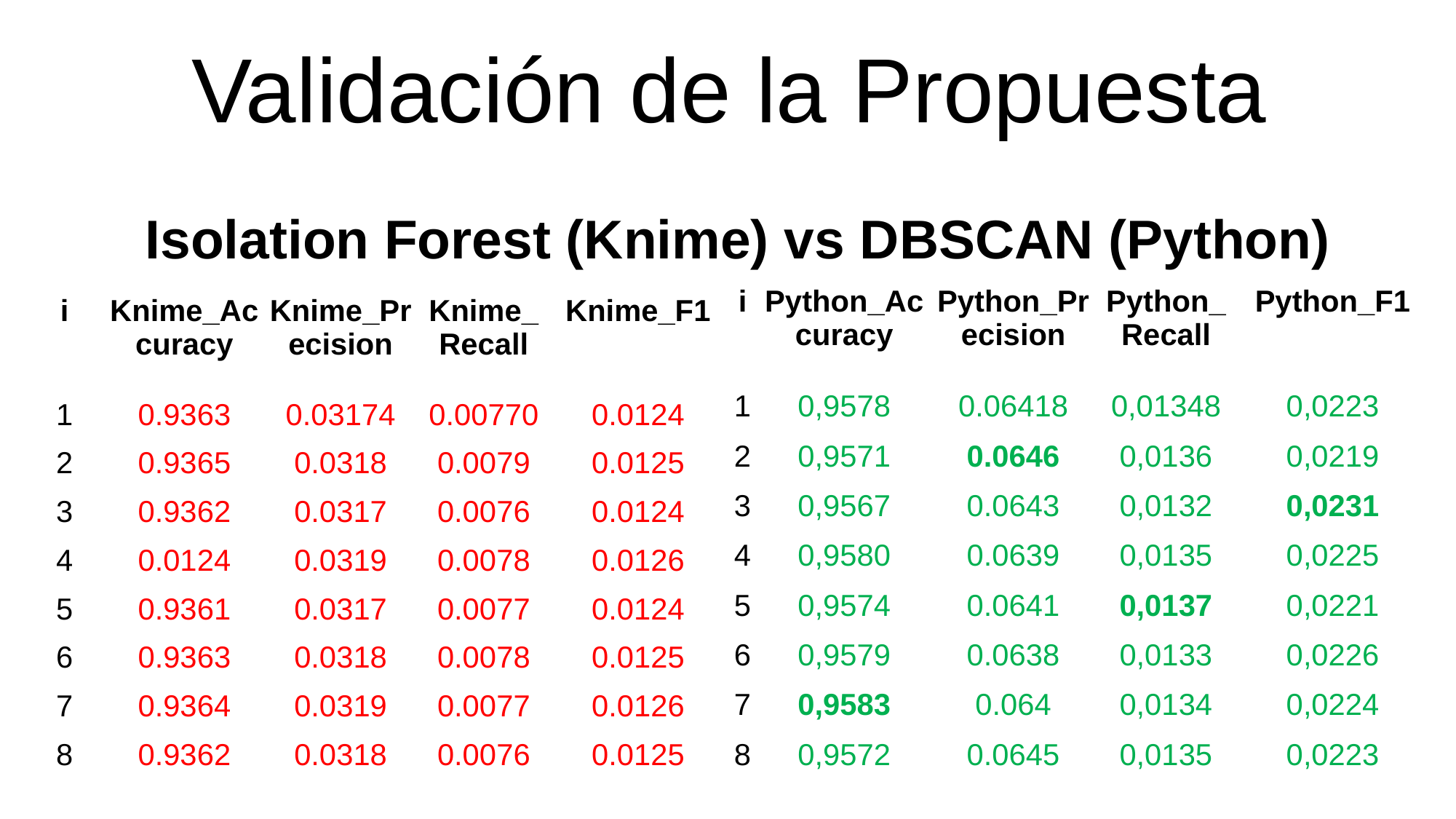

Validación de la Propuesta
Isolation Forest (Knime) vs DBSCAN (Python)
| i | Python\_Accuracy | Python\_Precision | Python\_Recall | Python\_F1 |
| --- | --- | --- | --- | --- |
| 1 | 0,9578 | 0.06418 | 0,01348 | 0,0223 |
| 2 | 0,9571 | 0.0646 | 0,0136 | 0,0219 |
| 3 | 0,9567 | 0.0643 | 0,0132 | 0,0231 |
| 4 | 0,9580 | 0.0639 | 0,0135 | 0,0225 |
| 5 | 0,9574 | 0.0641 | 0,0137 | 0,0221 |
| 6 | 0,9579 | 0.0638 | 0,0133 | 0,0226 |
| 7 | 0,9583 | 0.064 | 0,0134 | 0,0224 |
| 8 | 0,9572 | 0.0645 | 0,0135 | 0,0223 |
| i | Knime\_Accuracy | Knime\_Precision | Knime\_Recall | Knime\_F1 |
| --- | --- | --- | --- | --- |
| 1 | 0.9363 | 0.03174 | 0.00770 | 0.0124 |
| 2 | 0.9365 | 0.0318 | 0.0079 | 0.0125 |
| 3 | 0.9362 | 0.0317 | 0.0076 | 0.0124 |
| 4 | 0.0124 | 0.0319 | 0.0078 | 0.0126 |
| 5 | 0.9361 | 0.0317 | 0.0077 | 0.0124 |
| 6 | 0.9363 | 0.0318 | 0.0078 | 0.0125 |
| 7 | 0.9364 | 0.0319 | 0.0077 | 0.0126 |
| 8 | 0.9362 | 0.0318 | 0.0076 | 0.0125 |